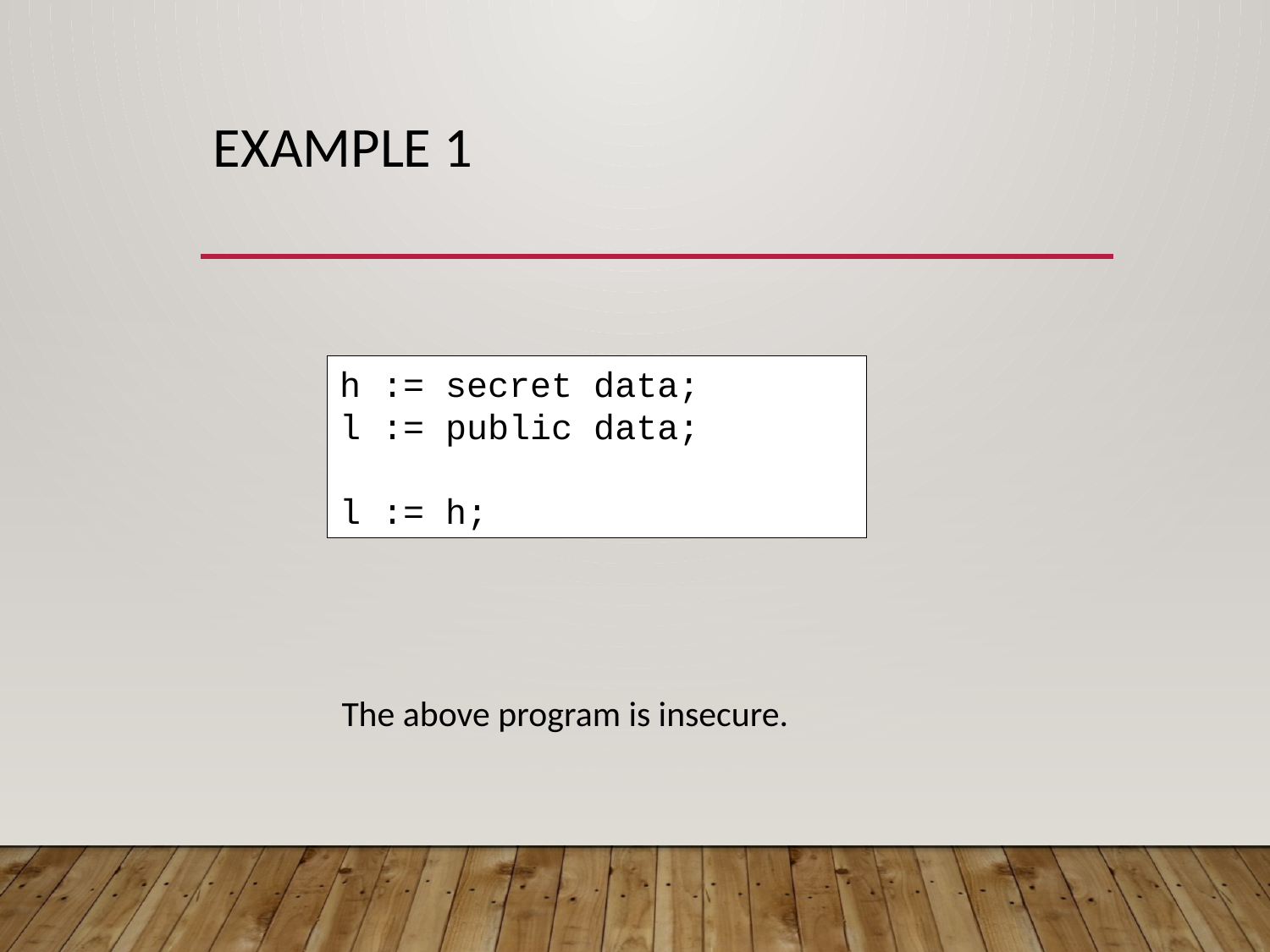

# Example 1
h := secret data;
l := public data;

l := h;
The above program is insecure.